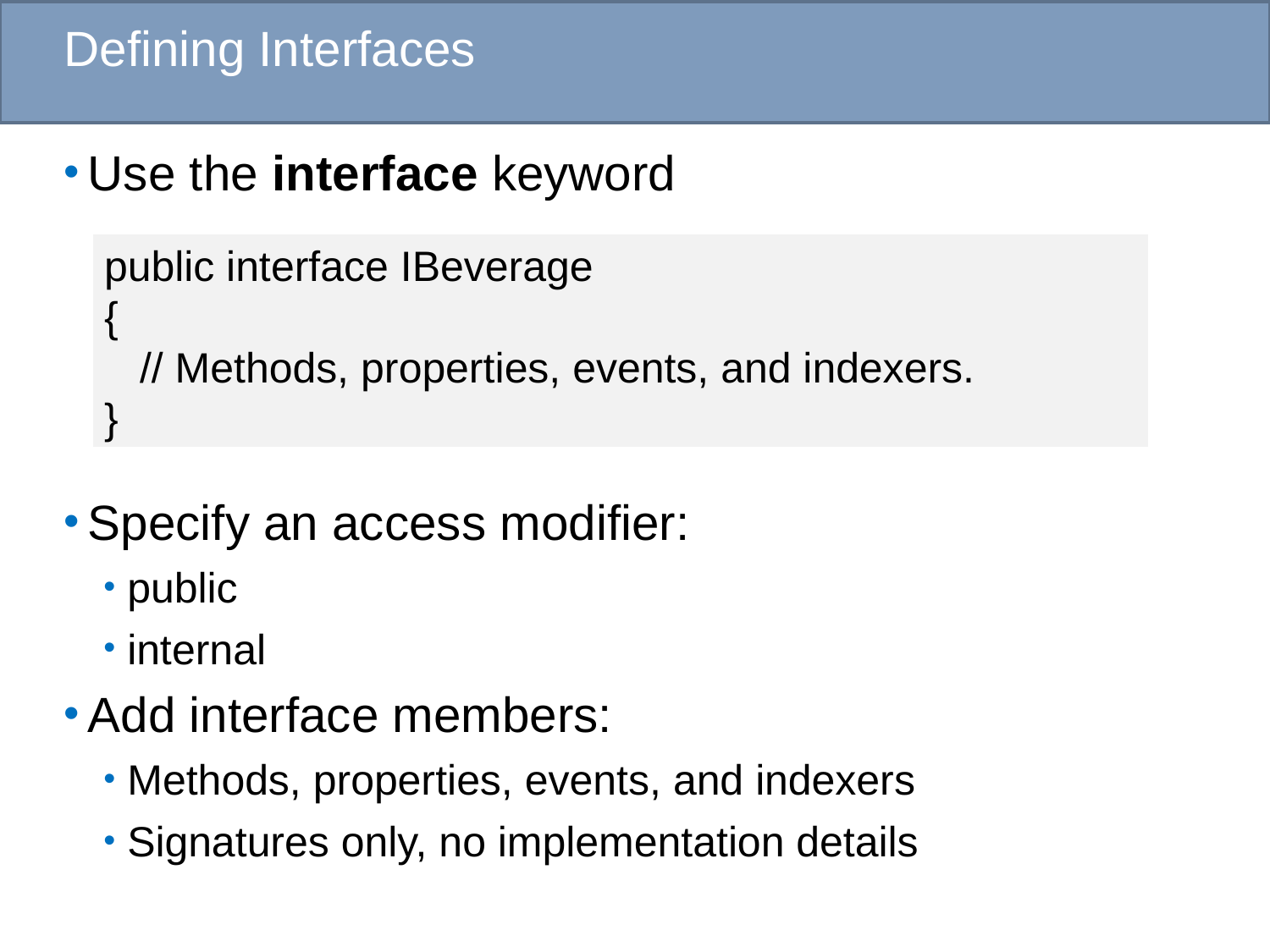

# Defining Interfaces
Use the interface keyword

Specify an access modifier:
public
internal
Add interface members:
Methods, properties, events, and indexers
Signatures only, no implementation details
public interface IBeverage
{
   // Methods, properties, events, and indexers.
}